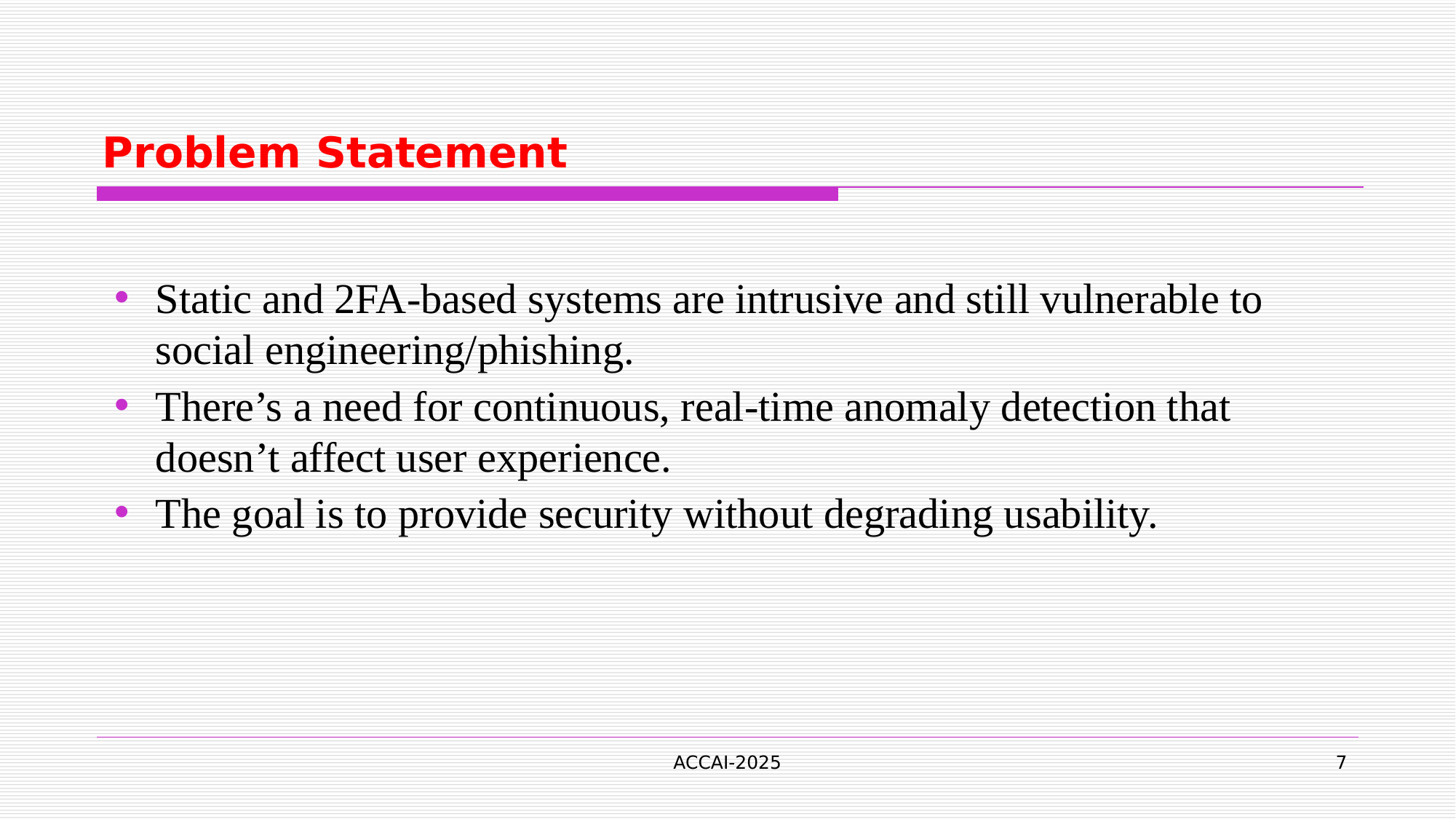

# Problem Statement

Static and 2FA-based systems are intrusive and still vulnerable to social engineering/phishing.
There’s a need for continuous, real-time anomaly detection that doesn’t affect user experience.
The goal is to provide security without degrading usability.

ACCAI-2025
7